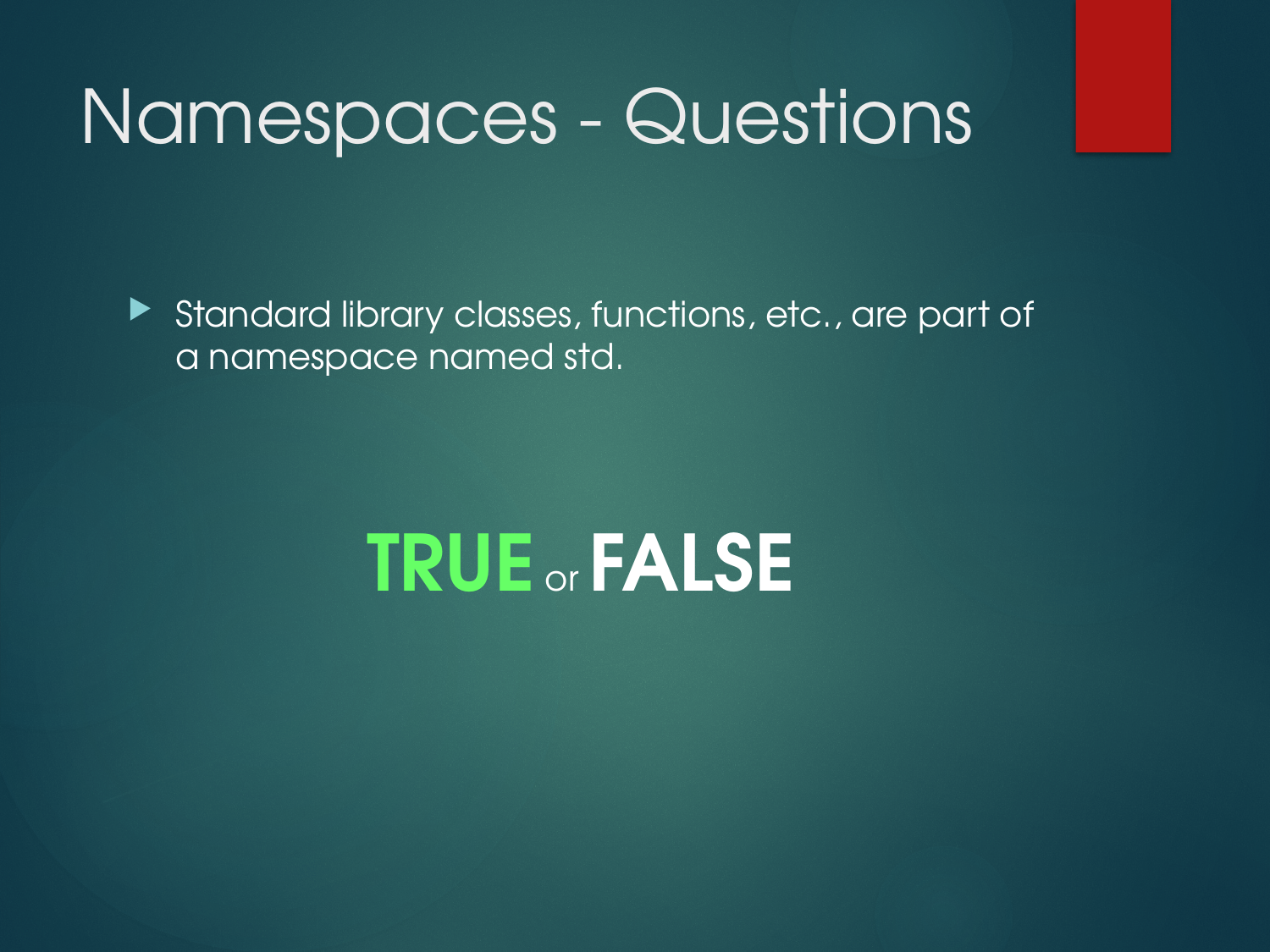

# Namespaces - Questions
Standard library classes, functions, etc., are part of a namespace named std.

TRUE or FALSE